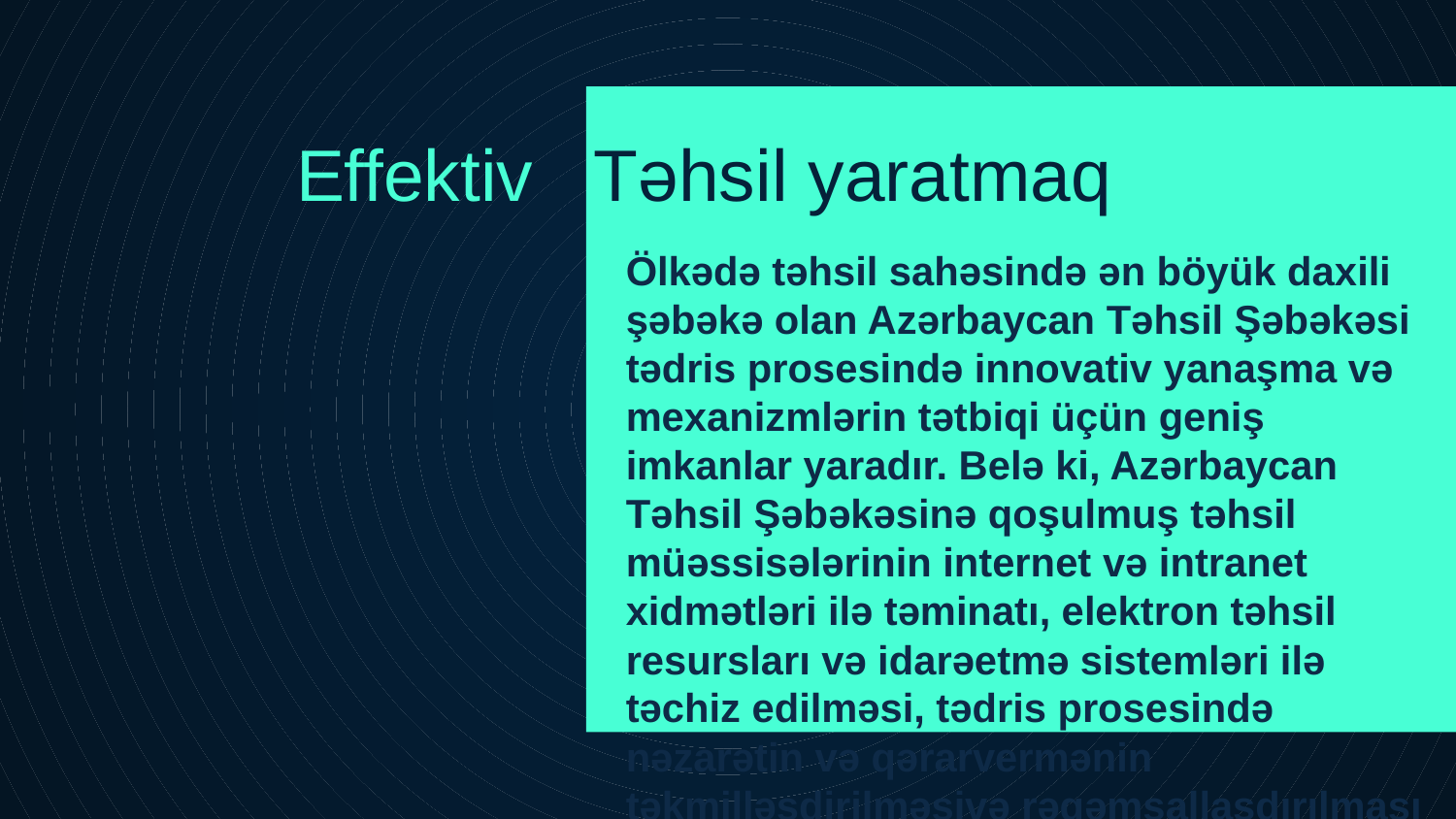

# Effektiv   Təhsil yaratmaq
	Ölkədə təhsil sahəsində ən böyük daxili şəbəkə olan Azərbaycan Təhsil Şəbəkəsi tədris prosesində innovativ yanaşma və mexanizmlərin tətbiqi üçün geniş imkanlar yaradır. Belə ki, Azərbaycan Təhsil Şəbəkəsinə qoşulmuş təhsil müəssisələrinin internet və intranet xidmətləri ilə təminatı, elektron təhsil resursları və idarəetmə sistemləri ilə təchiz edilməsi, tədris prosesində nəzarətin və qərarvermənin təkmilləşdirilməsivə rəqəmsallaşdırılması kimi mühüm istiqamətlər üzrə işlər həyata keçirilir.